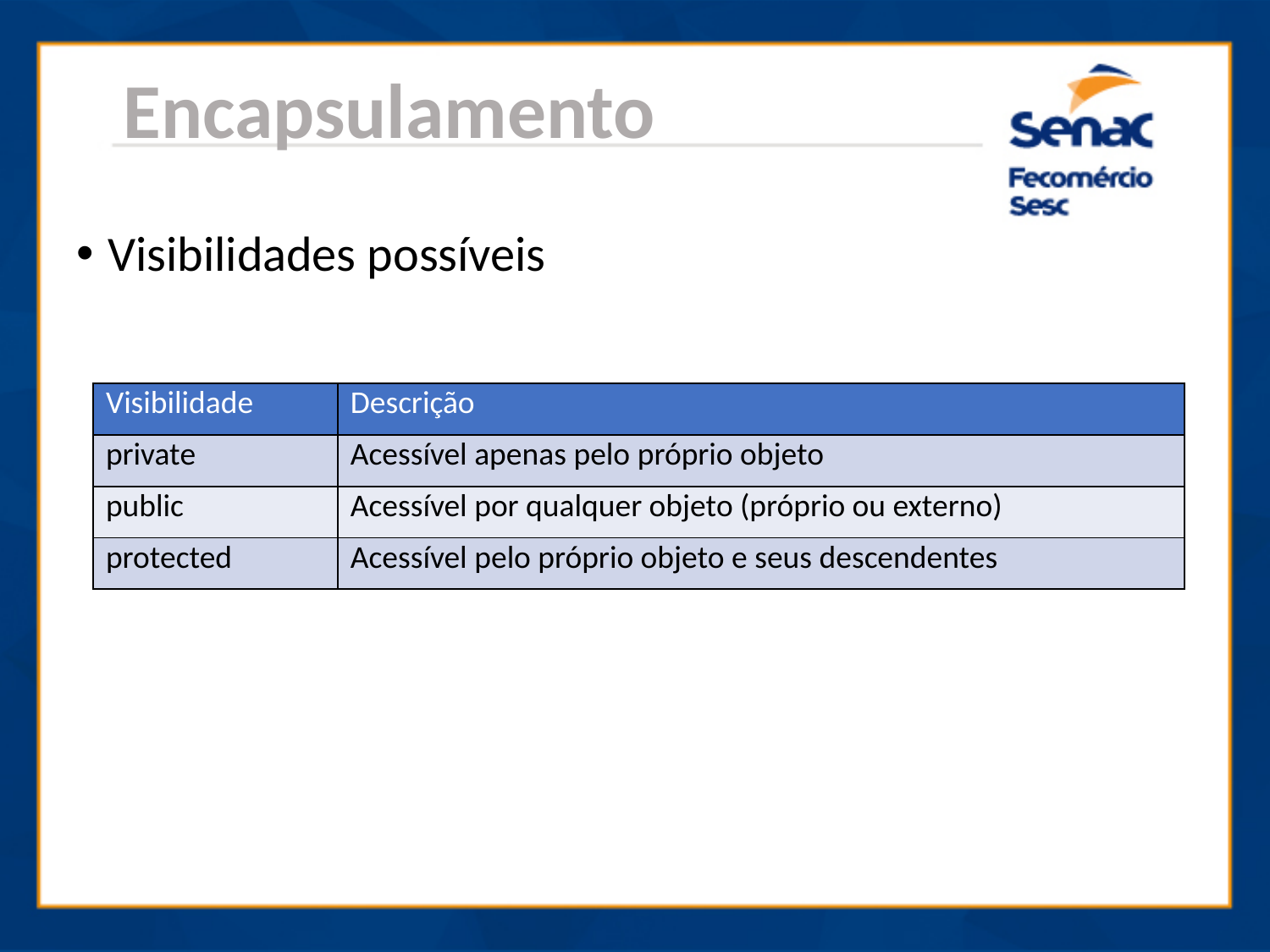

Encapsulamento
Visibilidades possíveis

| Visibilidade | Descrição |
| --- | --- |
| private | Acessível apenas pelo próprio objeto |
| public | Acessível por qualquer objeto (próprio ou externo) |
| protected | Acessível pelo próprio objeto e seus descendentes |